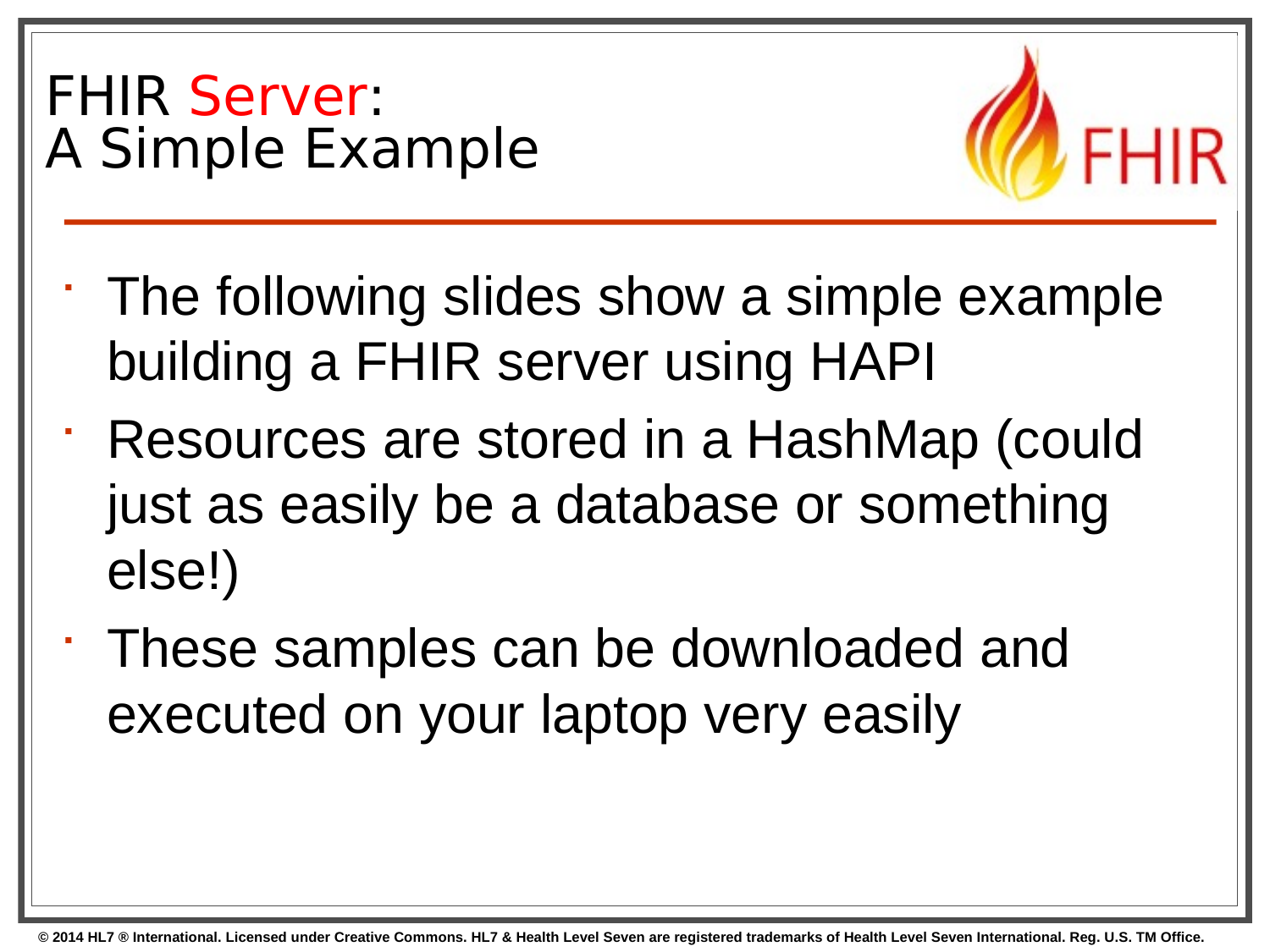

# FHIR Server:
A Simple Example
The following slides show a simple example building a FHIR server using HAPI
Resources are stored in a HashMap (could just as easily be a database or something else!)
These samples can be downloaded and executed on your laptop very easily
36